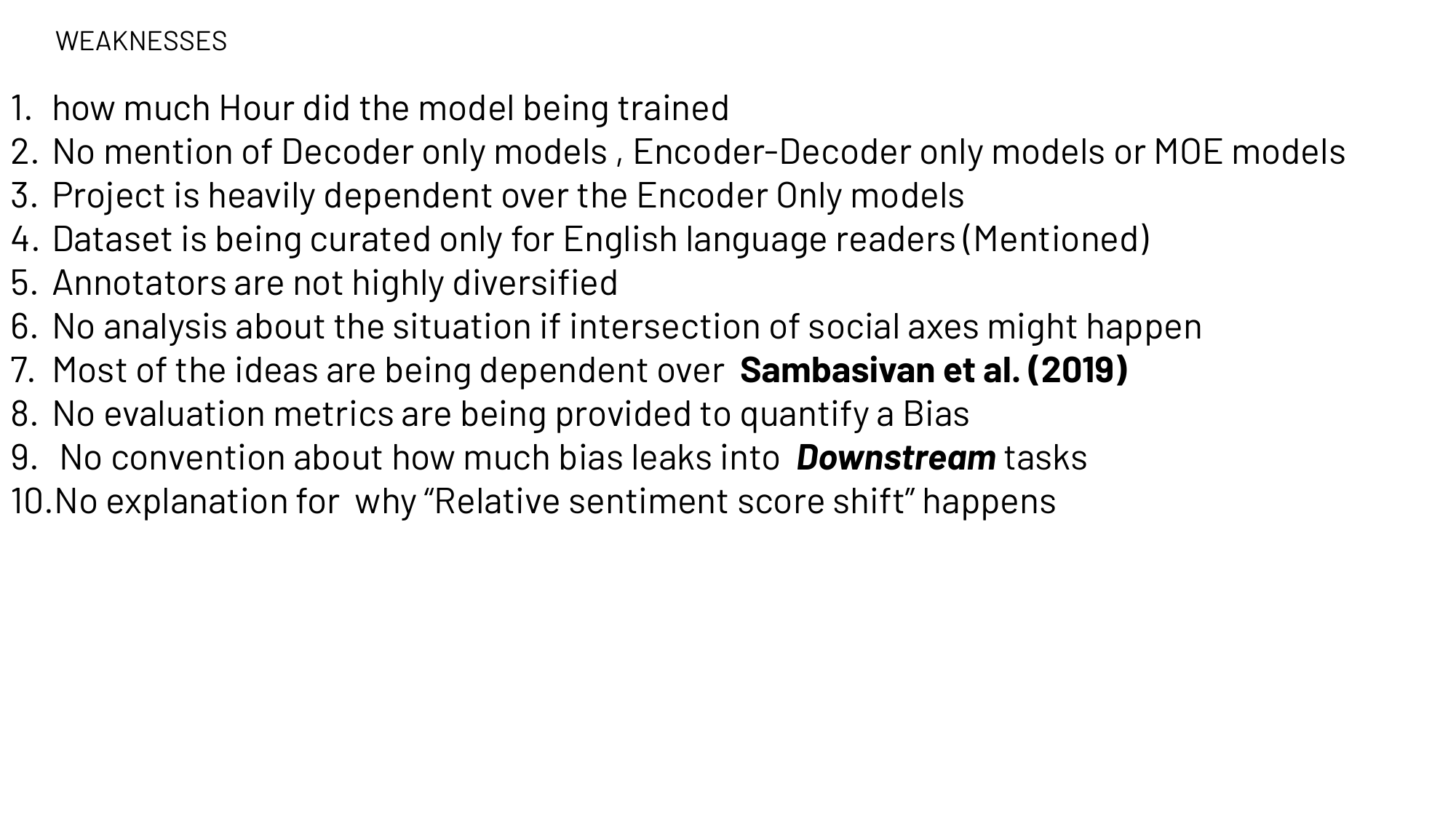

WEAKNESSES
how much Hour did the model being trained
No mention of Decoder only models , Encoder-Decoder only models or MOE models
Project is heavily dependent over the Encoder Only models
Dataset is being curated only for English language readers (Mentioned)
Annotators are not highly diversified
No analysis about the situation if intersection of social axes might happen
Most of the ideas are being dependent over  Sambasivan et al. (2019)
No evaluation metrics are being provided to quantify a Bias
 No convention about how much bias leaks into  Downstream tasks
No explanation for  why “Relative sentiment score shift” happens